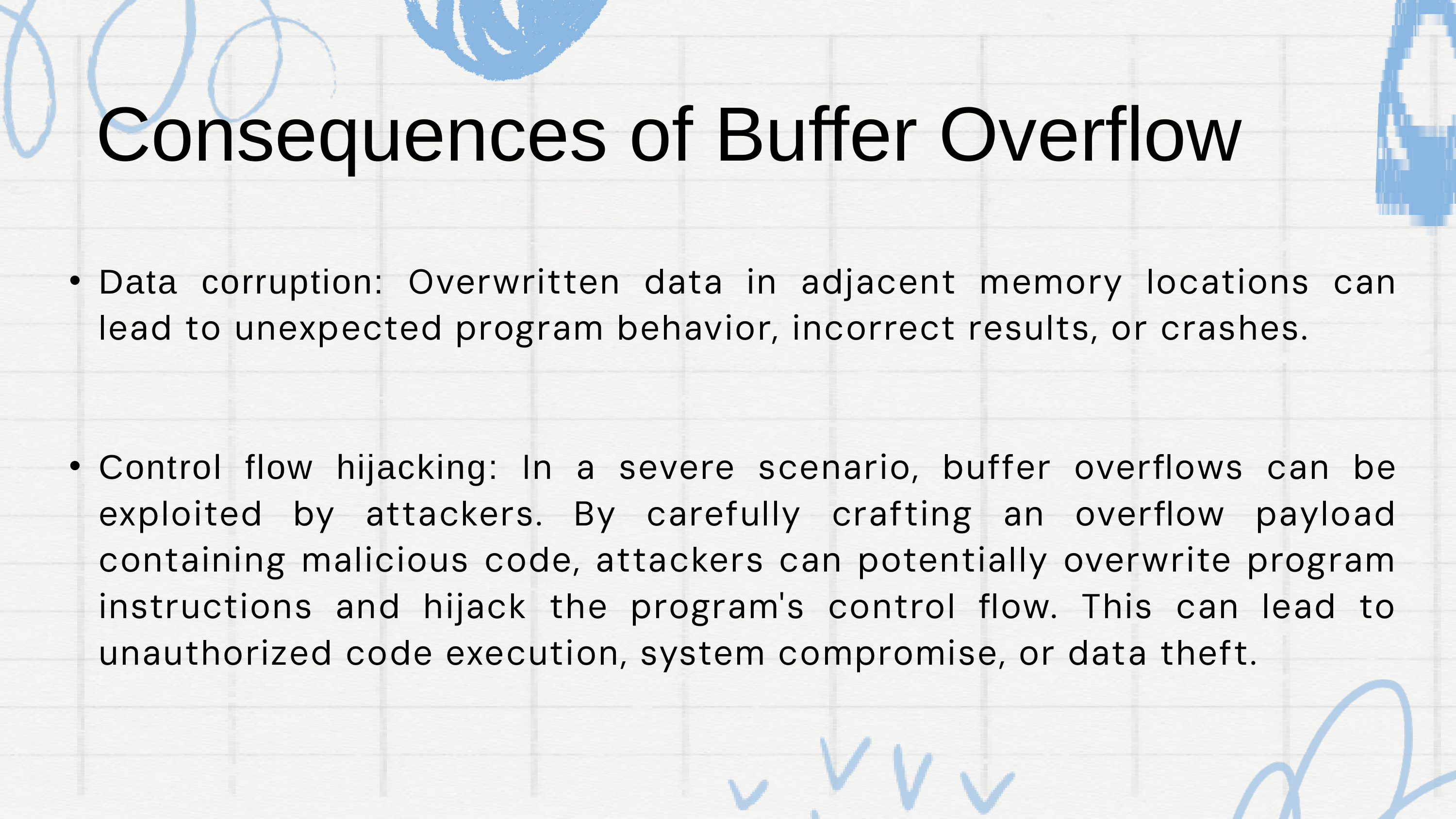

Consequences of Buffer Overflow
Data corruption: Overwritten data in adjacent memory locations can lead to unexpected program behavior, incorrect results, or crashes.

Control flow hijacking: In a severe scenario, buffer overflows can be exploited by attackers. By carefully crafting an overflow payload containing malicious code, attackers can potentially overwrite program instructions and hijack the program's control flow. This can lead to unauthorized code execution, system compromise, or data theft.